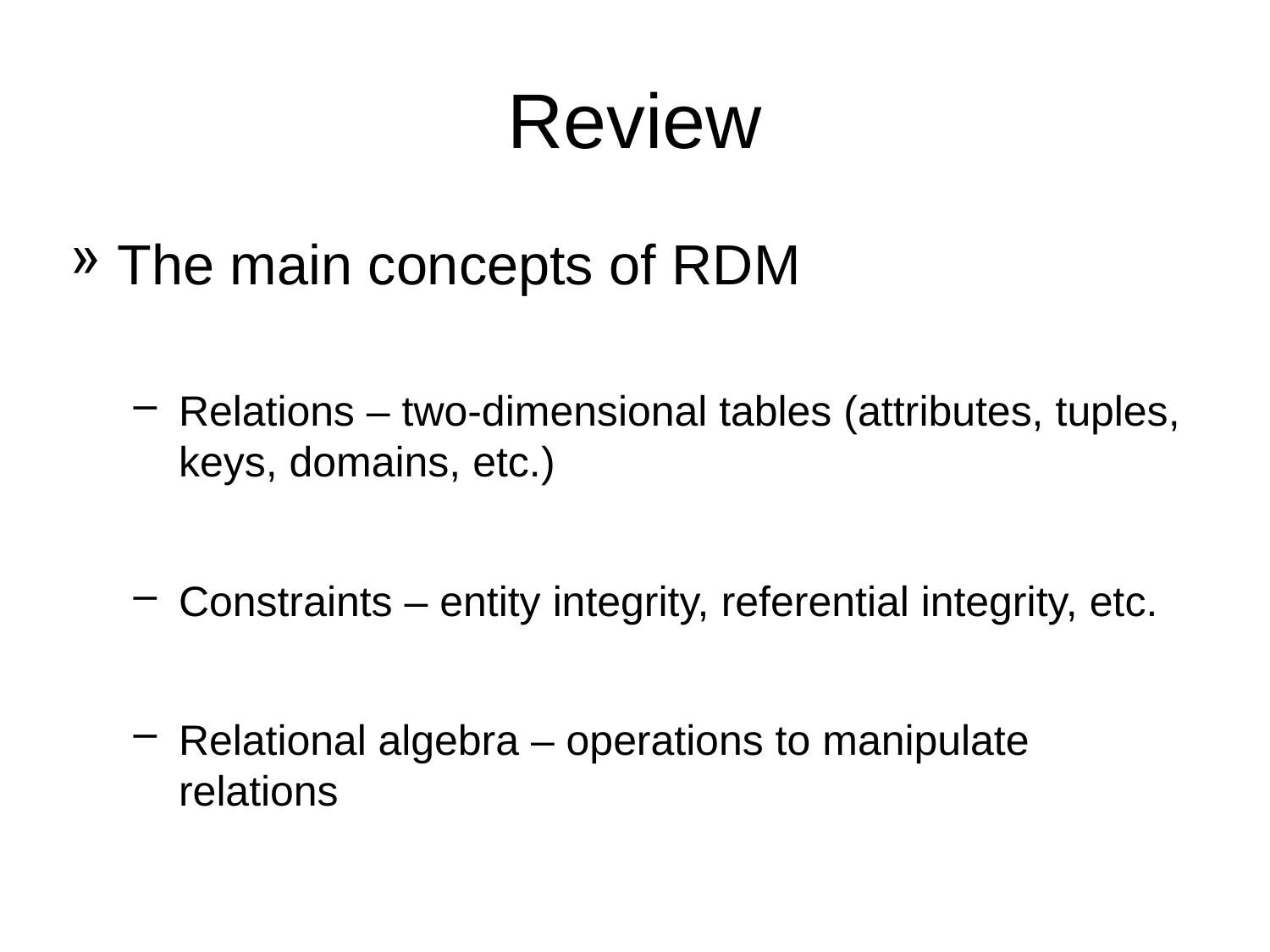

# Review
The main concepts of RDM

Relations – two-dimensional tables (attributes, tuples, keys, domains, etc.)

Constraints – entity integrity, referential integrity, etc.

Relational algebra – operations to manipulate relations